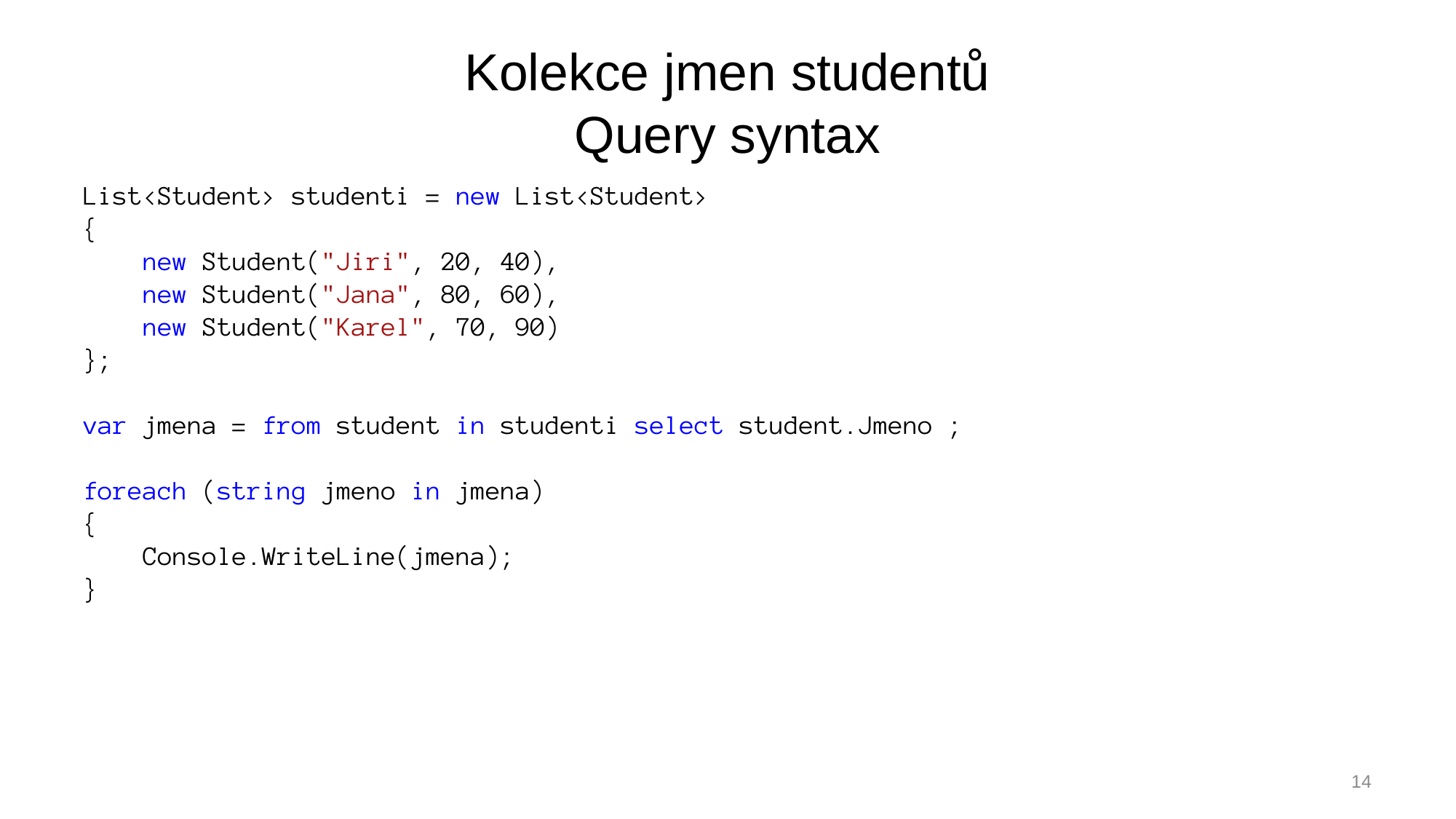

# Kolekce jmen studentů Query syntax
List<Student> studenti = new List<Student>
{
    new Student("Jiri", 20, 40),
    new Student("Jana", 80, 60),
    new Student("Karel", 70, 90)
};

var jmena = from student in studenti select student.Jmeno ;

foreach (string jmeno in jmena)
{
    Console.WriteLine(jmena);
}
14